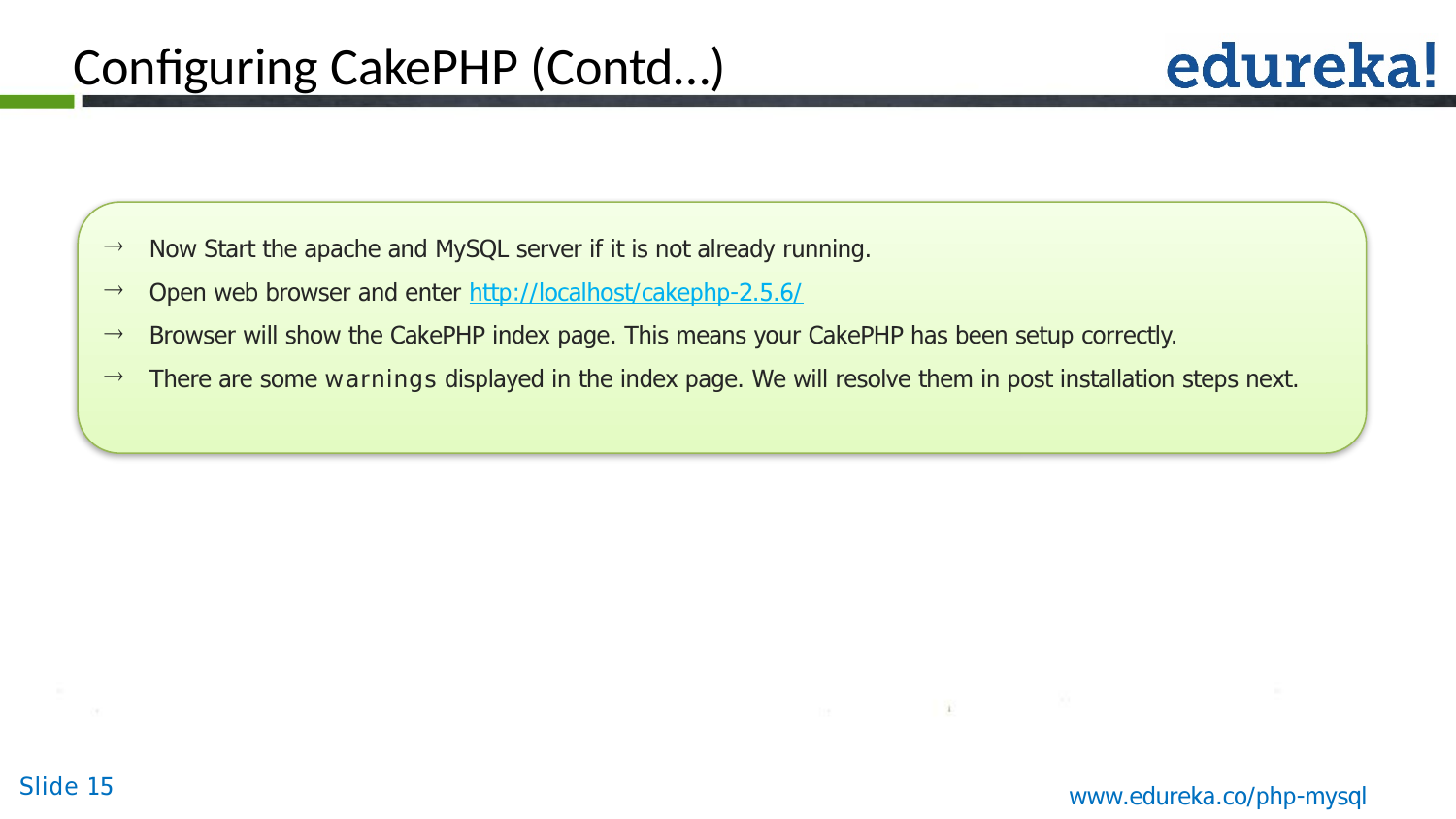

Configuring CakePHP (Contd…)
Now Start the apache and MySQL server if it is not already running.
Open web browser and enter http://localhost/cakephp-2.5.6/
Browser will show the CakePHP index page. This means your CakePHP has been setup correctly.
There are some warnings displayed in the index page. We will resolve them in post installation steps next.